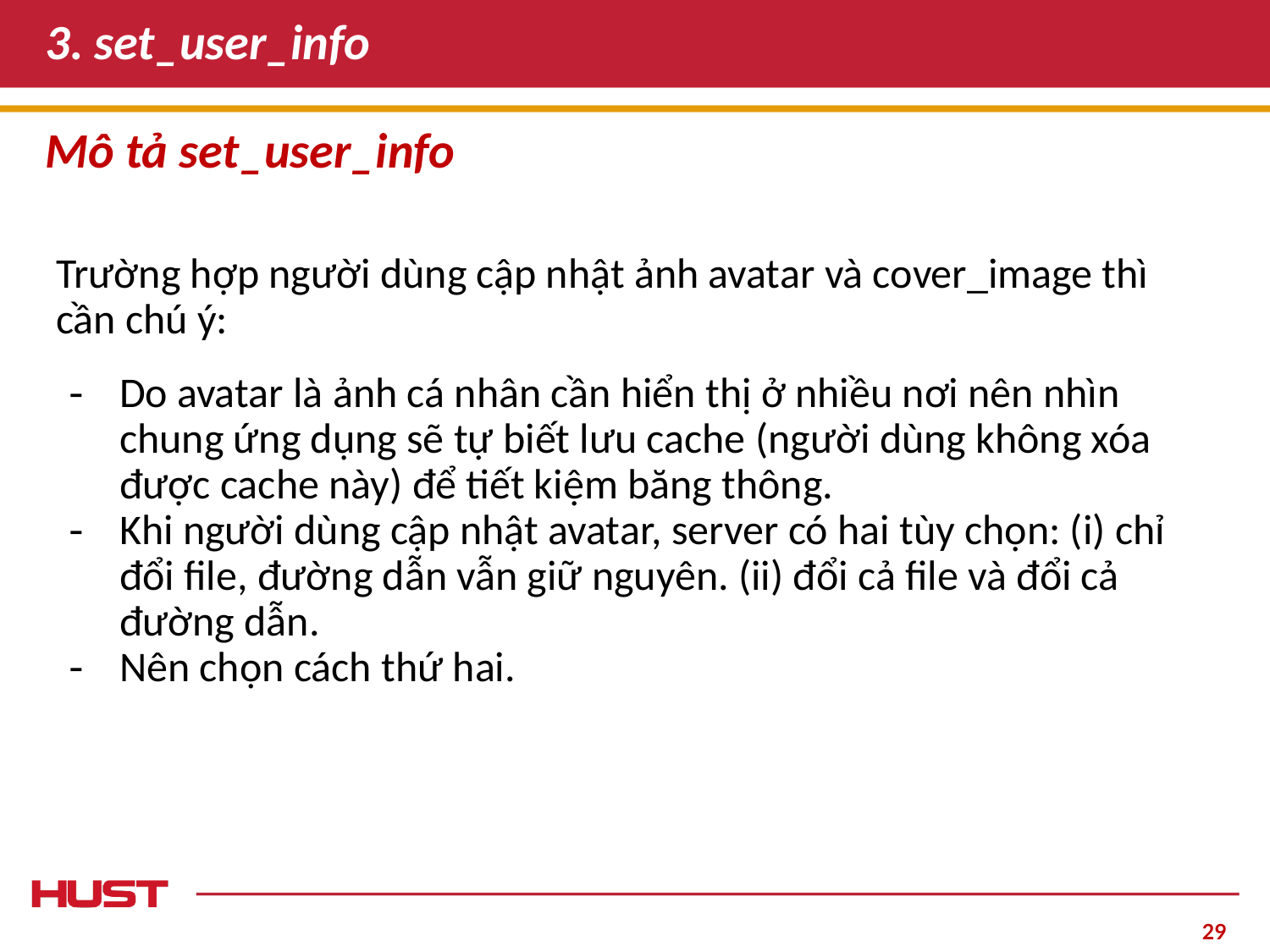

# 3. set_user_info
Mô tả set_user_info

Trường hợp người dùng cập nhật ảnh avatar và cover_image thì cần chú ý:
Do avatar là ảnh cá nhân cần hiển thị ở nhiều nơi nên nhìn chung ứng dụng sẽ tự biết lưu cache (người dùng không xóa được cache này) để tiết kiệm băng thông.
Khi người dùng cập nhật avatar, server có hai tùy chọn: (i) chỉ đổi file, đường dẫn vẫn giữ nguyên. (ii) đổi cả file và đổi cả đường dẫn.
Nên chọn cách thứ hai.
29